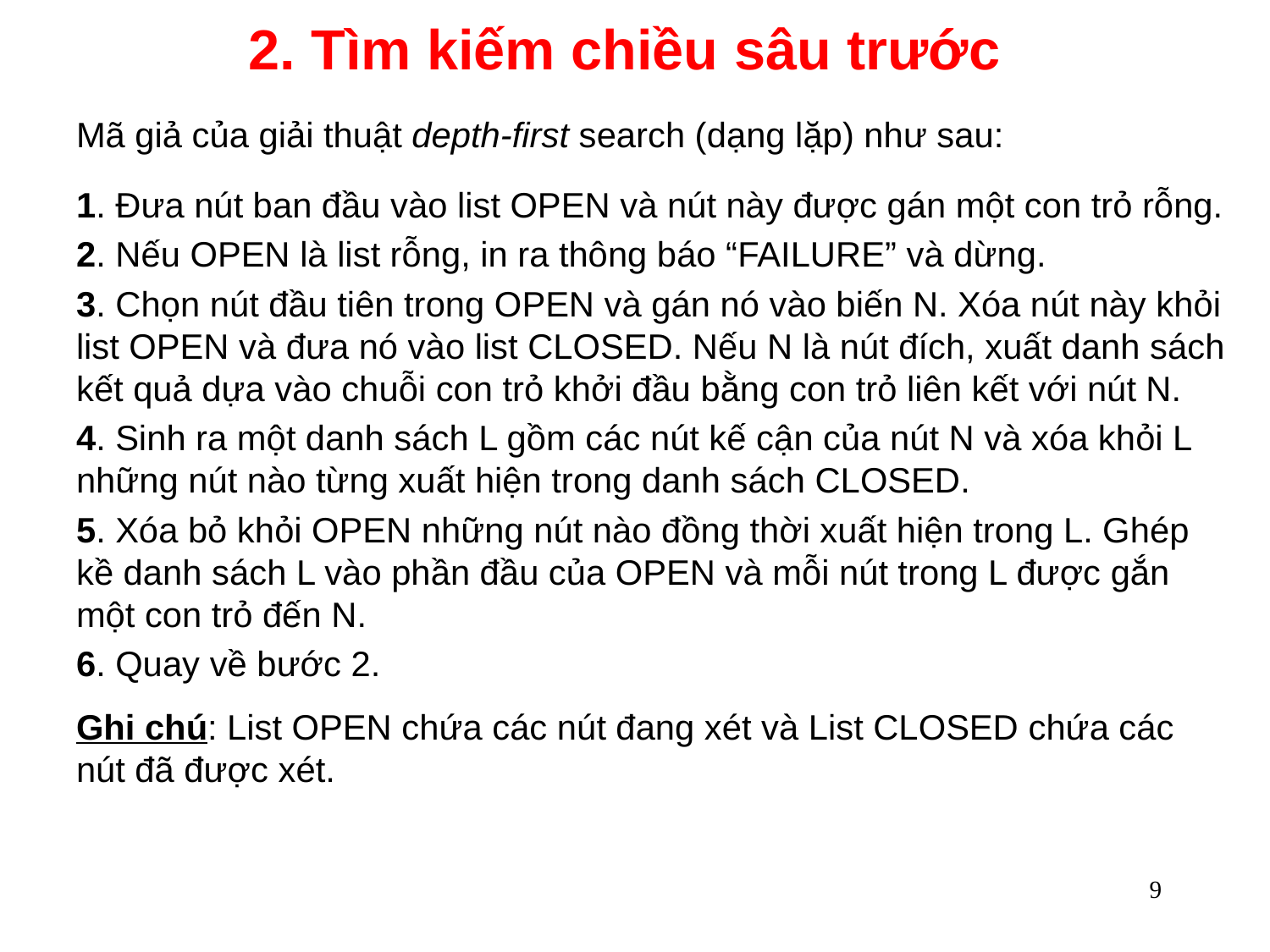

# 2. Tìm kiếm chiều sâu trước
Mã giả của giải thuật depth-first search (dạng lặp) như sau:
1. Đưa nút ban đầu vào list OPEN và nút này được gán một con trỏ rỗng.
2. Nếu OPEN là list rỗng, in ra thông báo “FAILURE” và dừng.
3. Chọn nút đầu tiên trong OPEN và gán nó vào biến N. Xóa nút này khỏi list OPEN và đưa nó vào list CLOSED. Nếu N là nút đích, xuất danh sách kết quả dựa vào chuỗi con trỏ khởi đầu bằng con trỏ liên kết với nút N.
4. Sinh ra một danh sách L gồm các nút kế cận của nút N và xóa khỏi L những nút nào từng xuất hiện trong danh sách CLOSED.
5. Xóa bỏ khỏi OPEN những nút nào đồng thời xuất hiện trong L. Ghép kề danh sách L vào phần đầu của OPEN và mỗi nút trong L được gắn một con trỏ đến N.
6. Quay về bước 2.
Ghi chú: List OPEN chứa các nút đang xét và List CLOSED chứa các nút đã được xét.
9